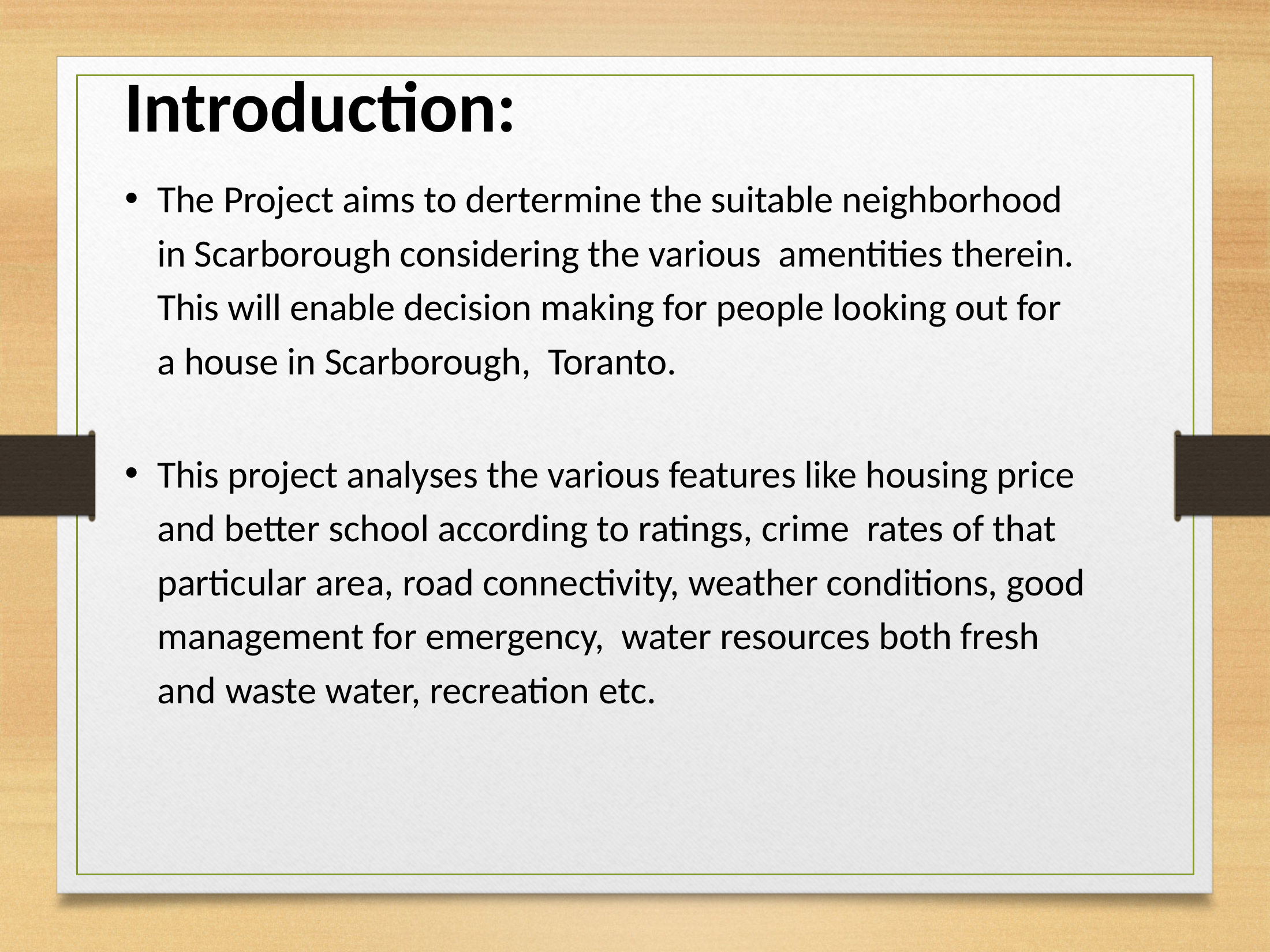

Introduction:
The Project aims to dertermine the suitable neighborhood in Scarborough considering the various  amentities therein. This will enable decision making for people looking out for a house in Scarborough,  Toranto.

This project analyses the various features like housing price and better school according to ratings, crime  rates of that particular area, road connectivity, weather conditions, good management for emergency,  water resources both fresh and waste water, recreation etc.